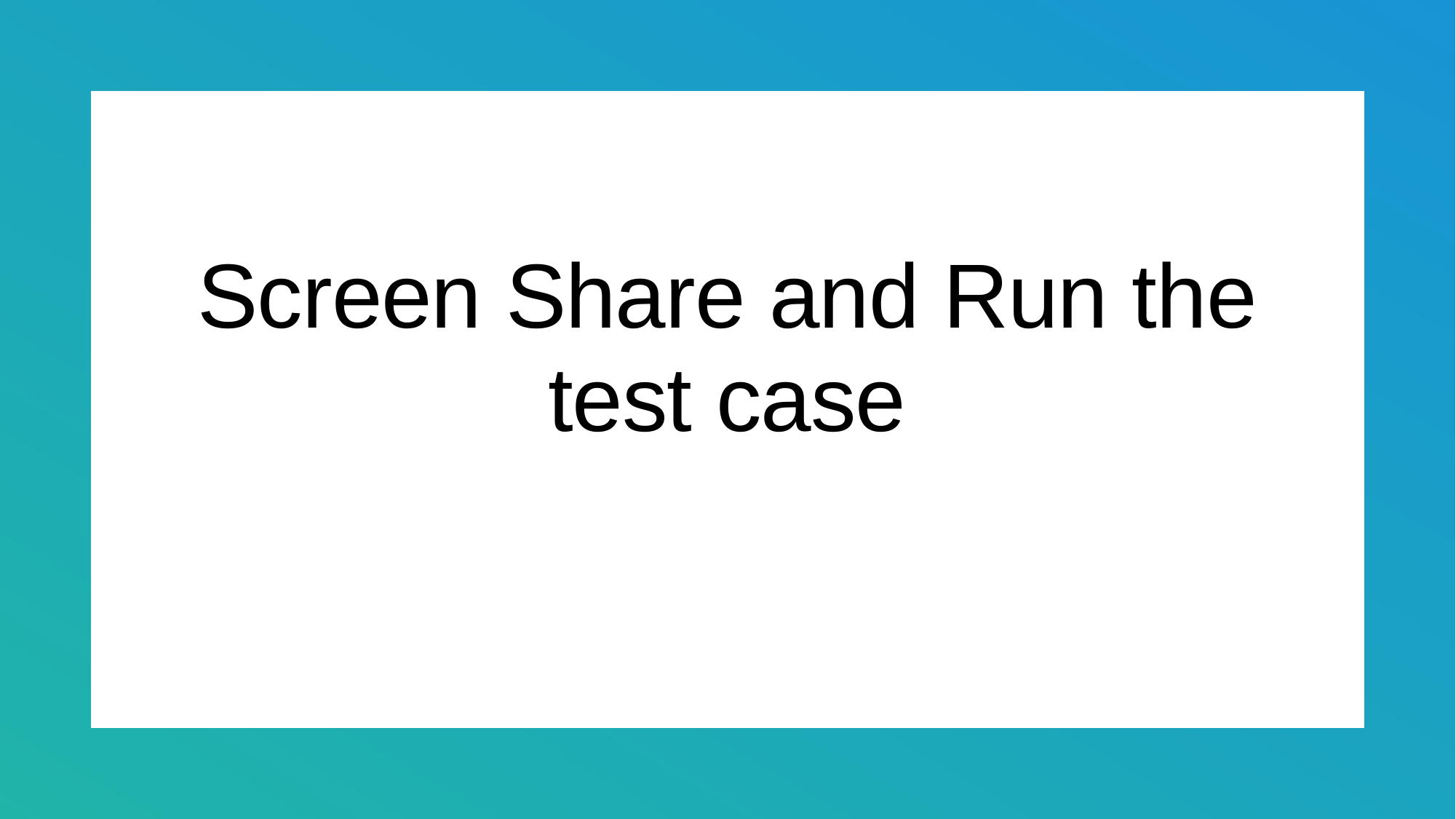

# Screen Share and Run the test case